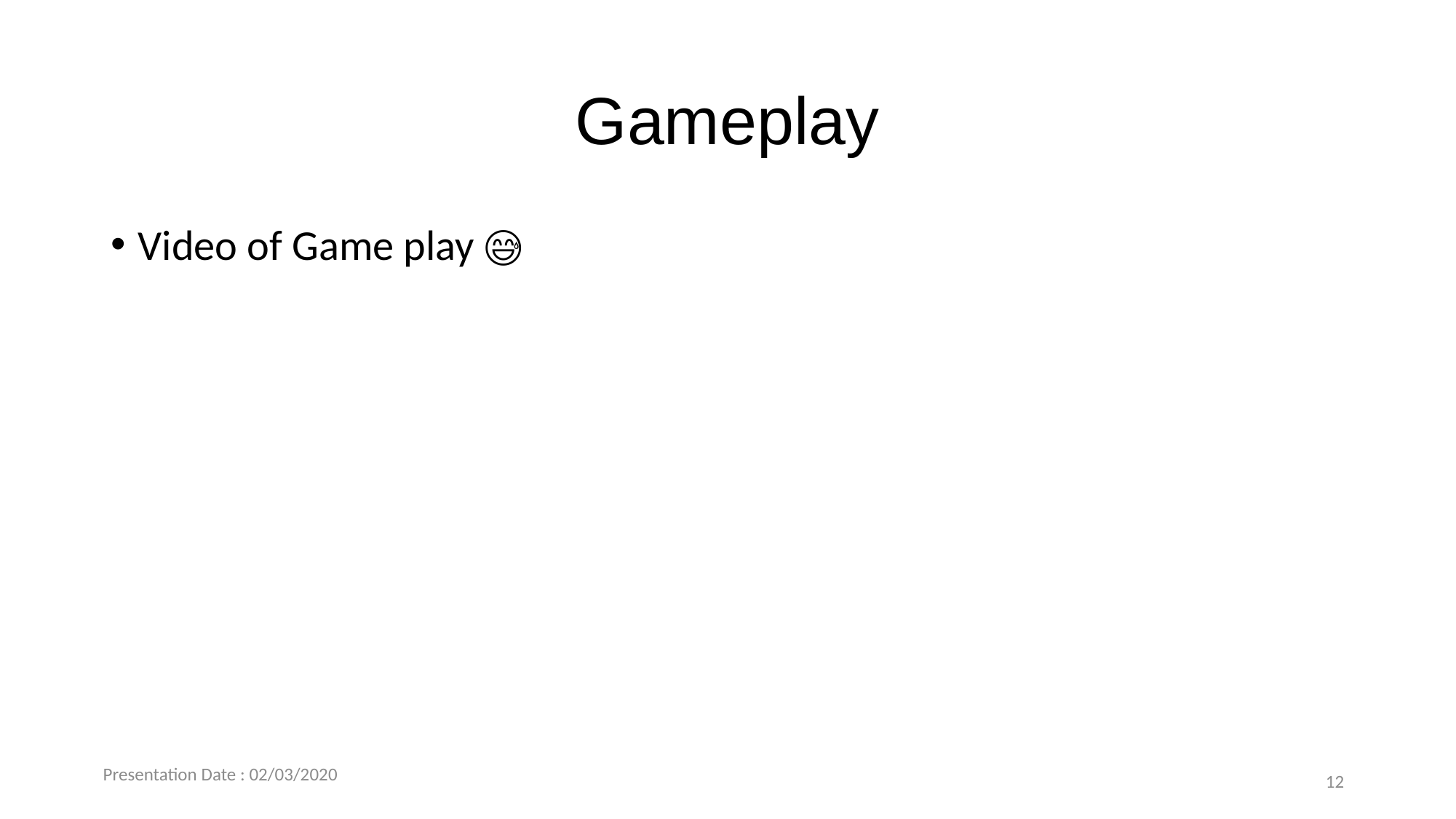

# Gameplay
Video of Game play 😅
Presentation Date : 02/03/2020
12